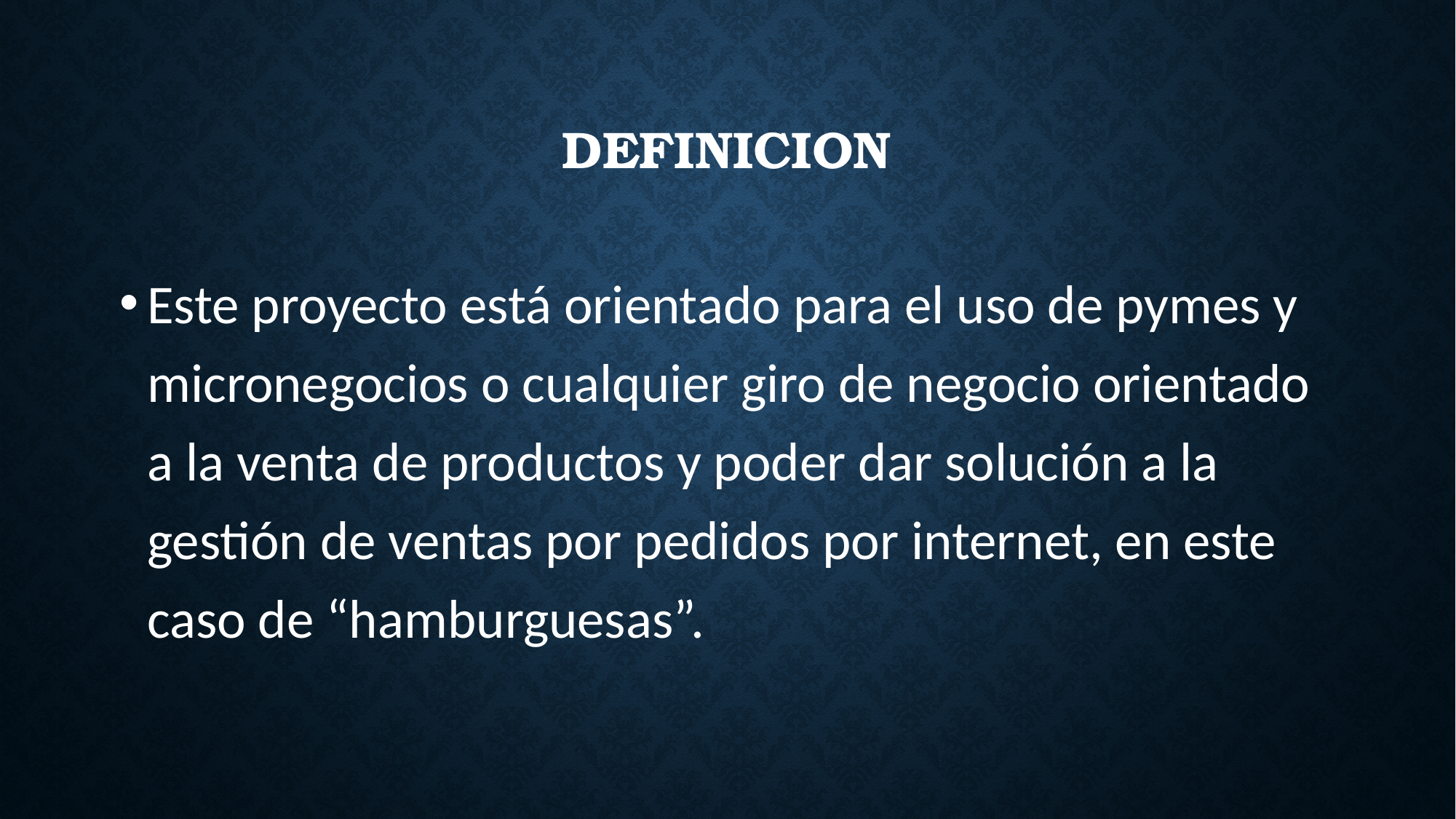

# DEFINICION
Este proyecto está orientado para el uso de pymes y micronegocios o cualquier giro de negocio orientado a la venta de productos y poder dar solución a la gestión de ventas por pedidos por internet, en este caso de “hamburguesas”.